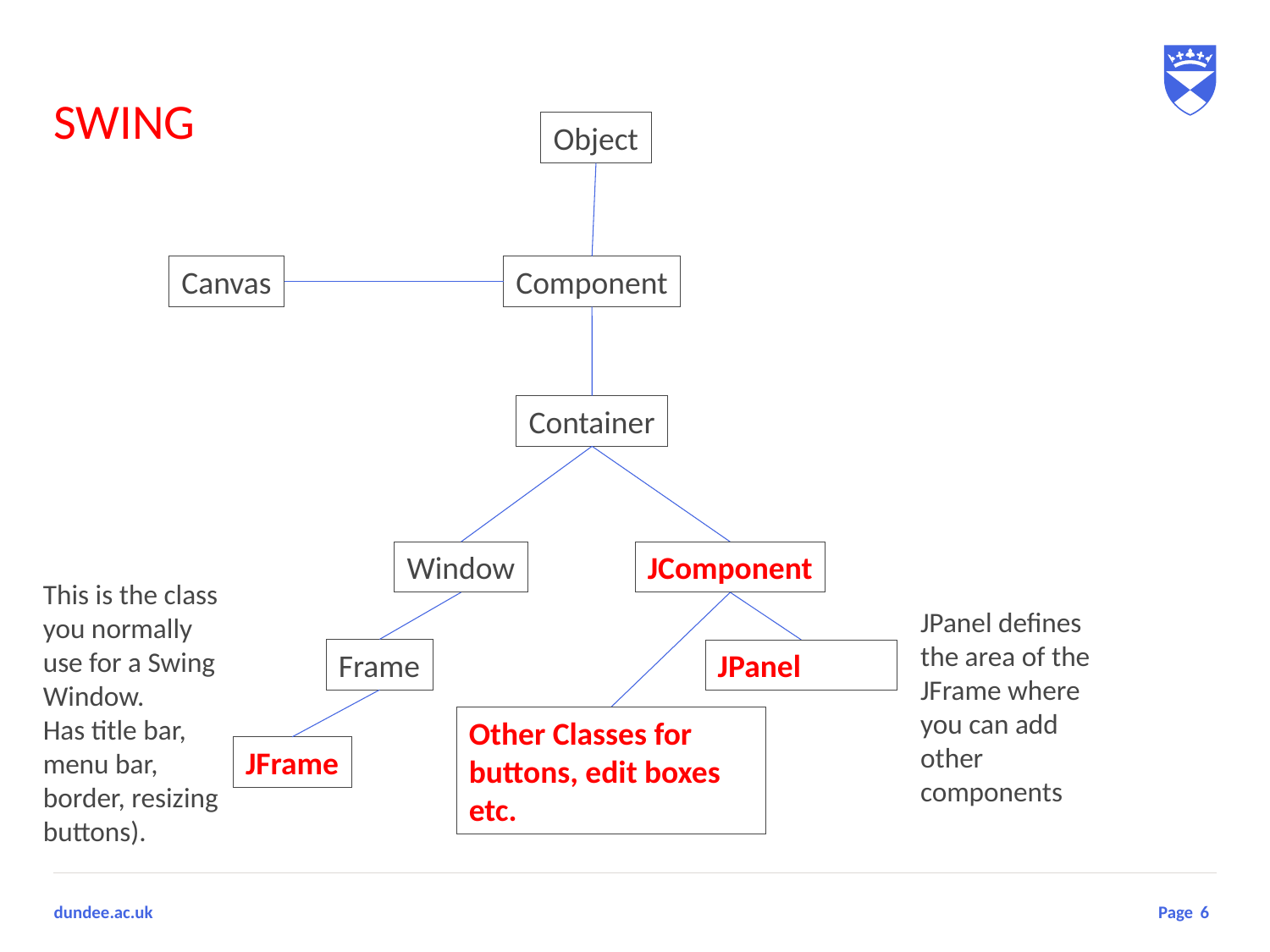

# SWING
Object
Canvas
Component
Container
Window
JComponent
This is the class you normally use for a Swing Window.
Has title bar, menu bar, border, resizing buttons).
JPanel defines the area of the JFrame where you can add other components
Frame
JPanel
Other Classes for buttons, edit boxes etc.
JFrame
6